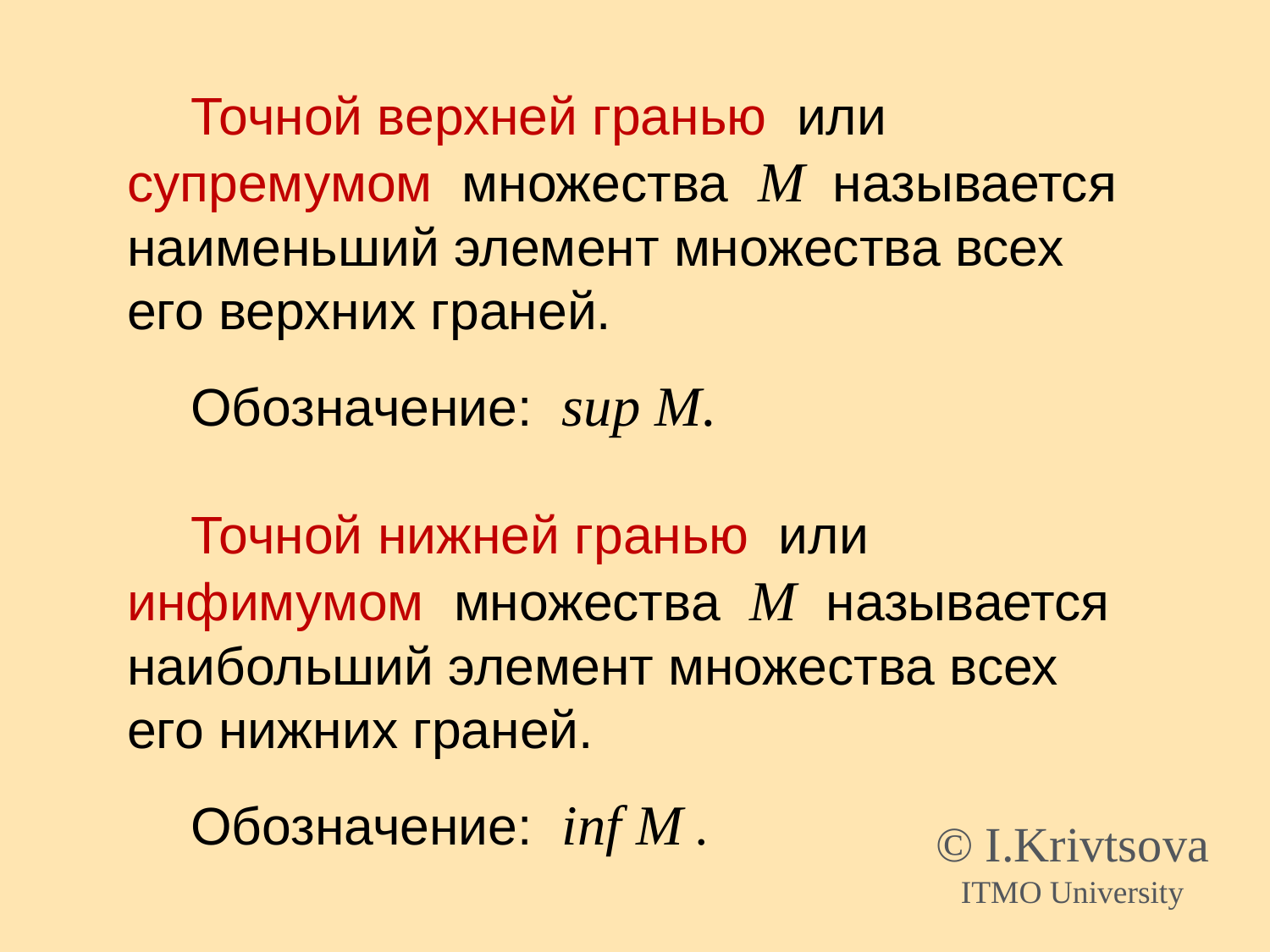

Точной верхней гранью  или  супремумом  множества  М  называется наименьший элемент множества всех его верхних граней.

Обозначение:  sup М.

Точной нижней гранью  или инфимумом  множества  М  называется наибольший элемент множества всех его нижних граней.

Обозначение:  inf М .